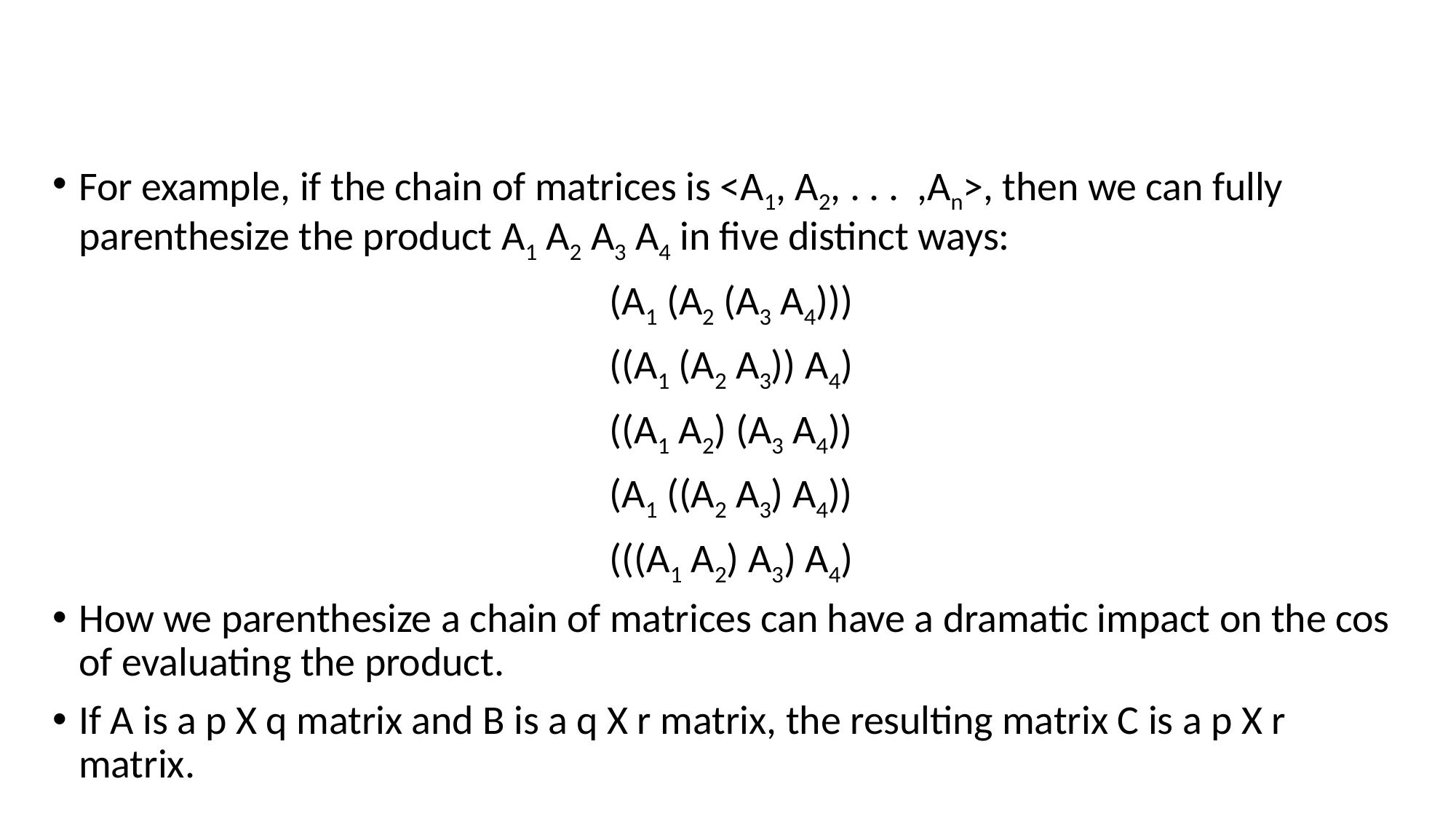

#
For example, if the chain of matrices is <A1, A2, . . .  ,An>, then we can fully parenthesize the product A1 A2 A3 A4 in five distinct ways:
(A1 (A2 (A3 A4)))
((A1 (A2 A3)) A4)
((A1 A2) (A3 A4))
(A1 ((A2 A3) A4))
(((A1 A2) A3) A4)
How we parenthesize a chain of matrices can have a dramatic impact on the cos of evaluating the product.
If A is a p X q matrix and B is a q X r matrix, the resulting matrix C is a p X r matrix.